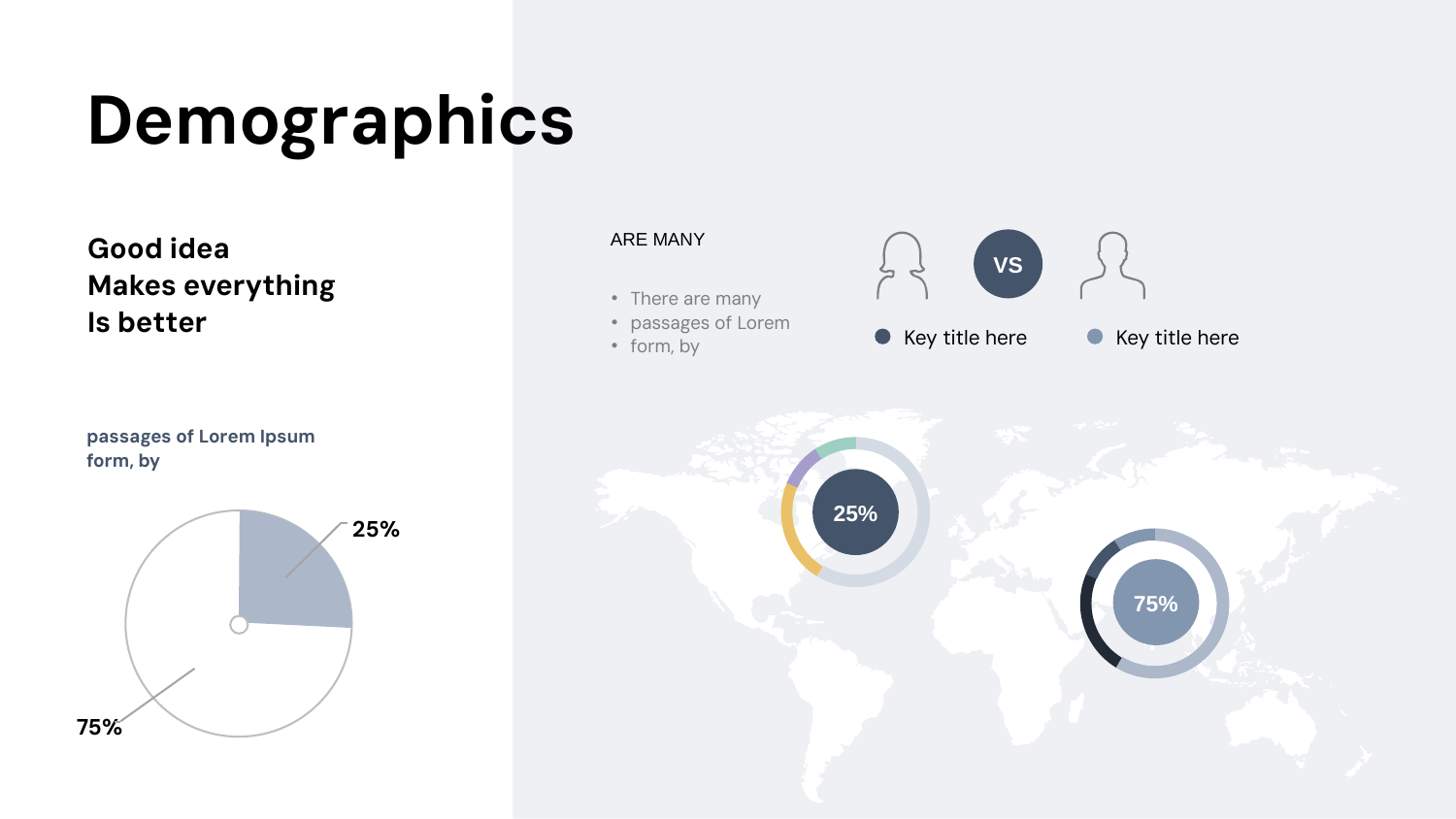

Demographics
Good idea
Makes everything
Is better
ARE MANY

VS
There are many
passages of Lorem
form, by
Key title here
Key title here

passages of Lorem Ipsum form, by

25%
25%

75%

75%